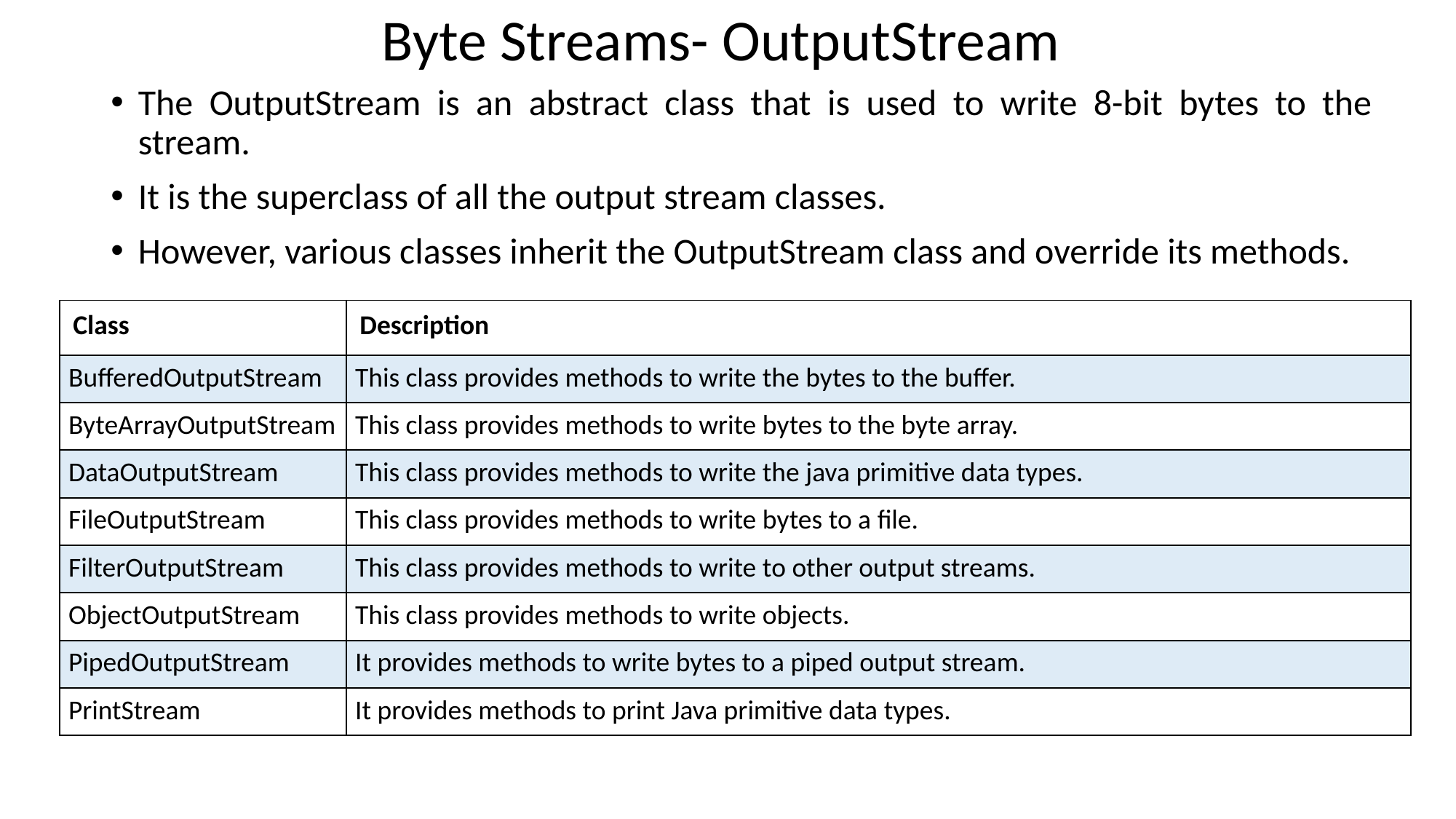

# Byte Streams- OutputStream
The OutputStream is an abstract class that is used to write 8-bit bytes to the stream.
It is the superclass of all the output stream classes.
However, various classes inherit the OutputStream class and override its methods.
| Class | Description |
| --- | --- |
| BufferedOutputStream | This class provides methods to write the bytes to the buffer. |
| ByteArrayOutputStream | This class provides methods to write bytes to the byte array. |
| DataOutputStream | This class provides methods to write the java primitive data types. |
| FileOutputStream | This class provides methods to write bytes to a file. |
| FilterOutputStream | This class provides methods to write to other output streams. |
| ObjectOutputStream | This class provides methods to write objects. |
| PipedOutputStream | It provides methods to write bytes to a piped output stream. |
| PrintStream | It provides methods to print Java primitive data types. |